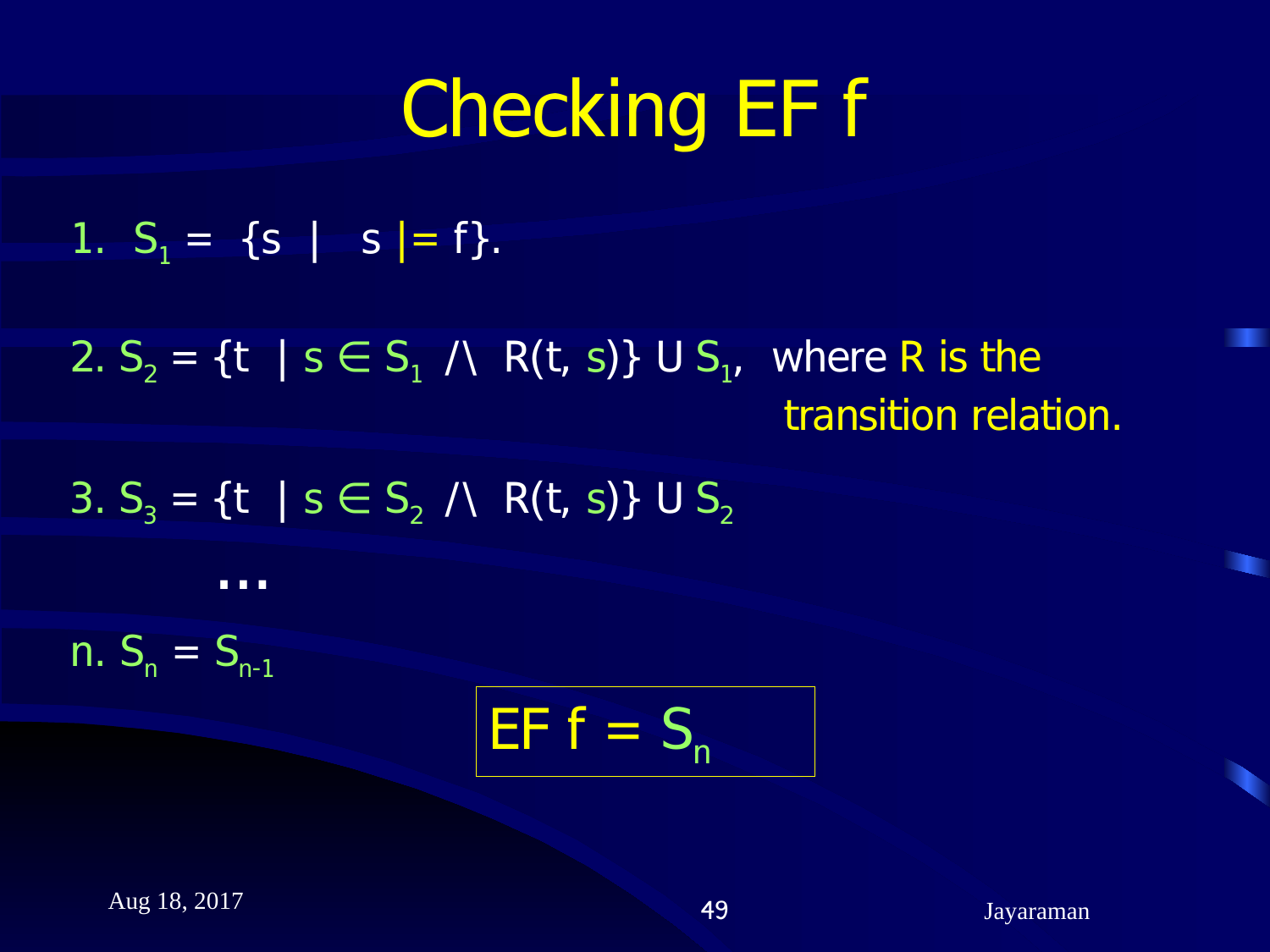

# Checking EF f
S1 =  {s  |   s |= f}.
2. S2 = {t  | s ∈ S1   /\  R(t, s)} U S1,  where R is the
					      transition relation.
3. S3 = {t  | s ∈ S2   /\  R(t, s)} U S2
…
n. Sn = Sn-1
EF f = Sn
Aug 18, 2017
49
Jayaraman